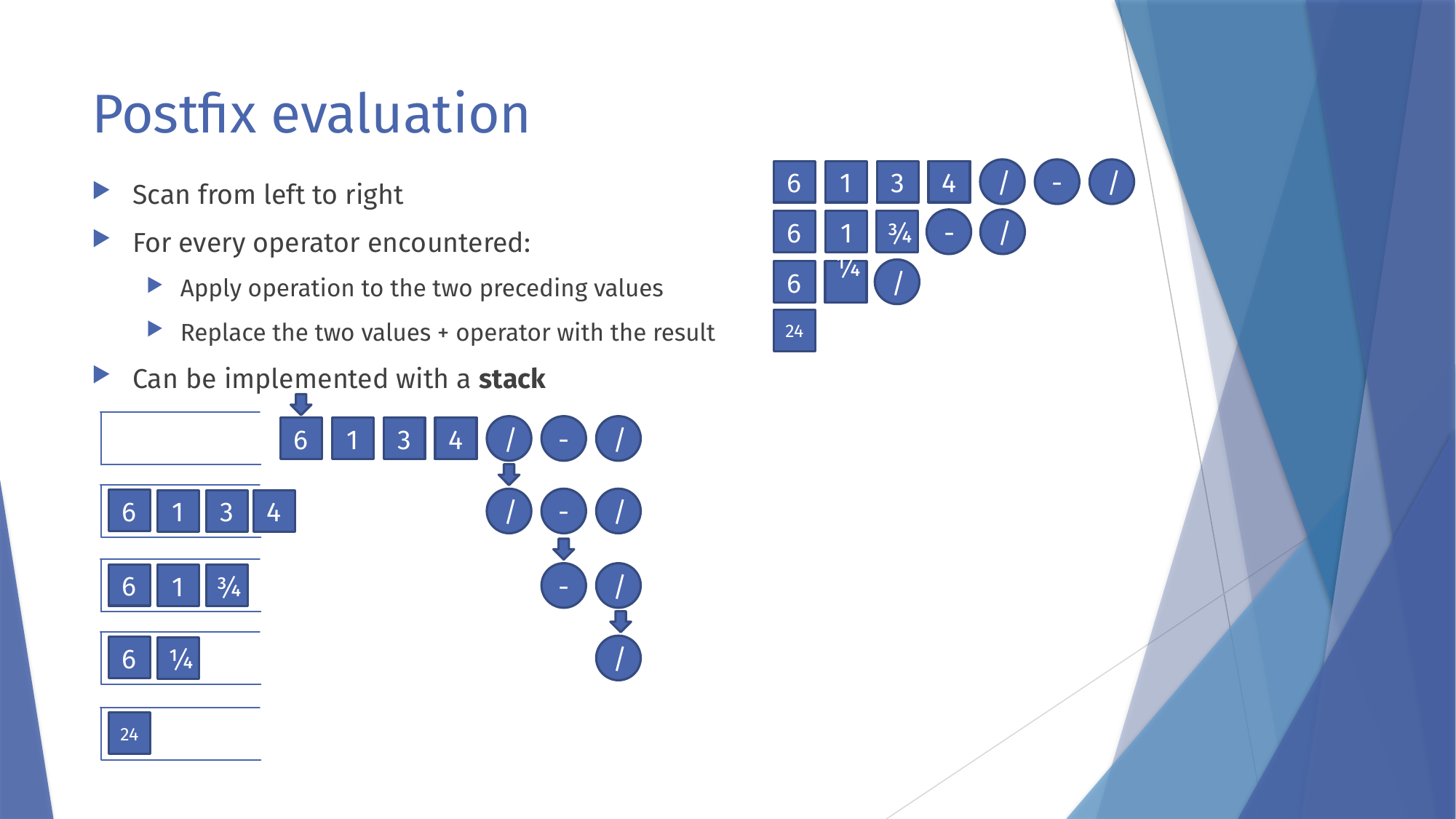

# Postfix evaluation
/
-
/
6
1
3
4
Scan from left to right
For every operator encountered:
Apply operation to the two preceding values
Replace the two values + operator with the result
Can be implemented with a stack
-
/
6
1
¾
/
6
¼
24

/
-
/
6
1
3
4

/
-
/
6
1
3
4

-
/
6
1
¾

/
6
¼
24